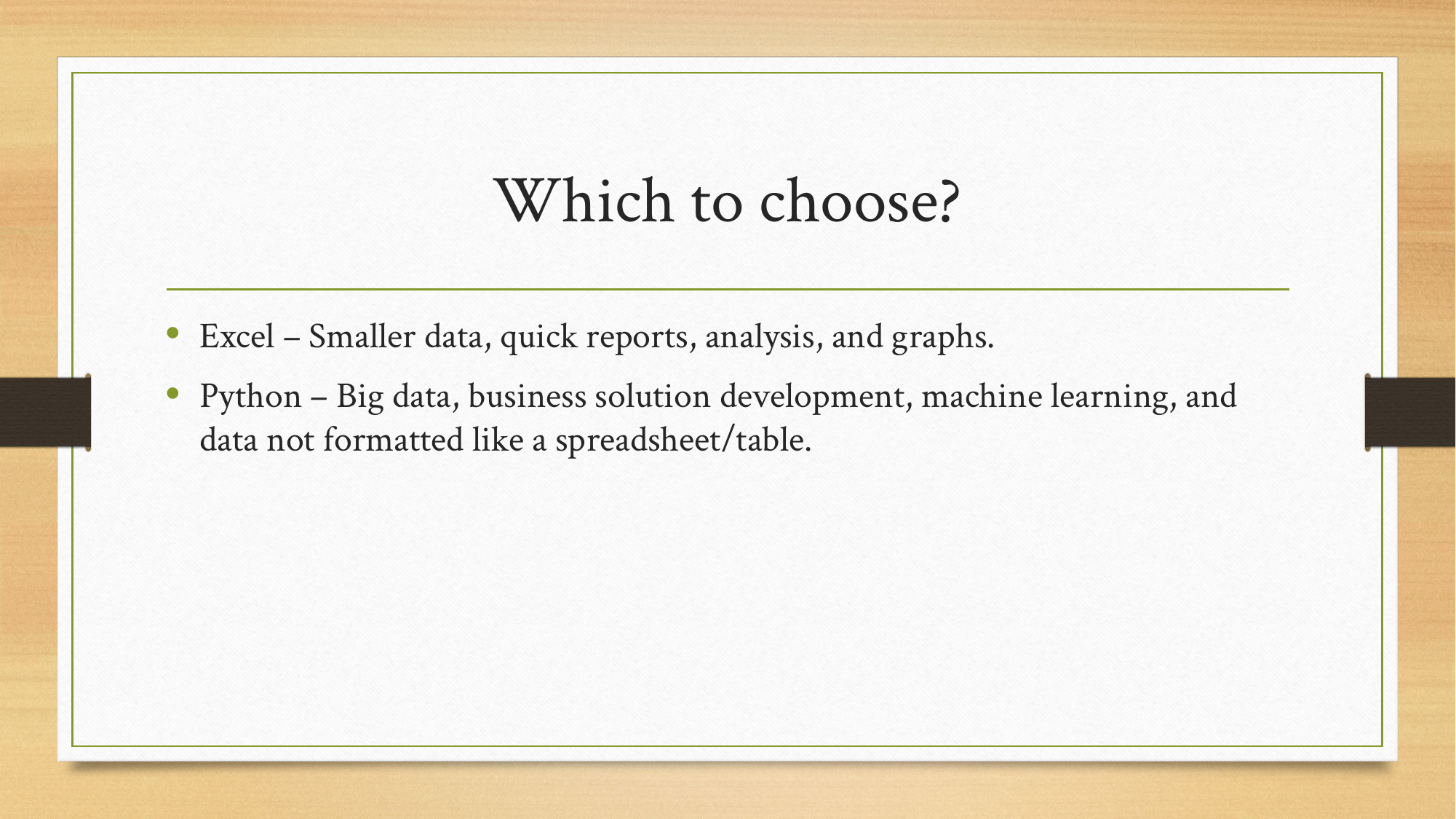

# Which to choose?
Excel – Smaller data, quick reports, analysis, and graphs.
Python – Big data, business solution development, machine learning, and data not formatted like a spreadsheet/table.